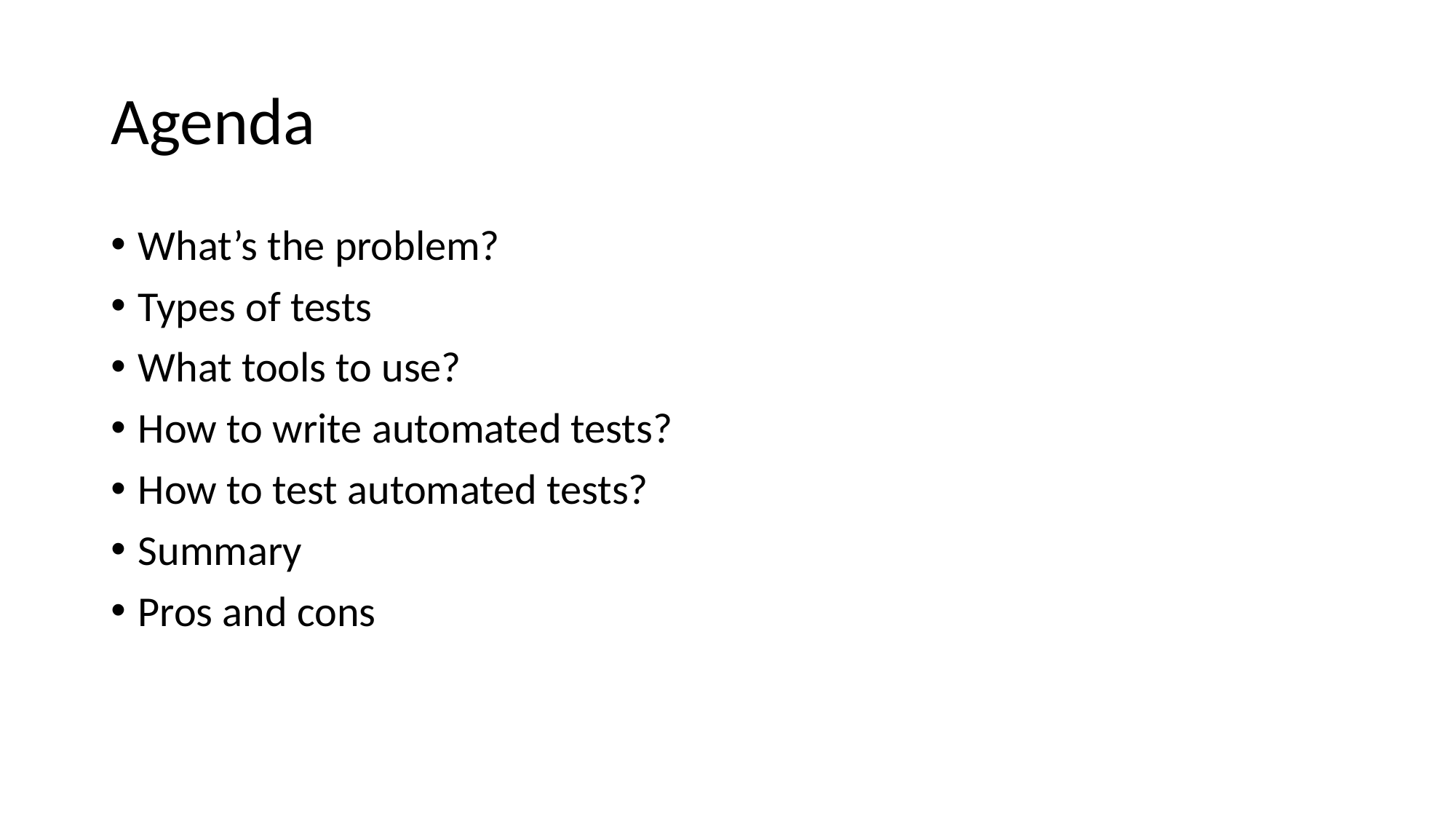

# Agenda
What’s the problem?
Types of tests
What tools to use?
How to write automated tests?
How to test automated tests?
Summary
Pros and cons